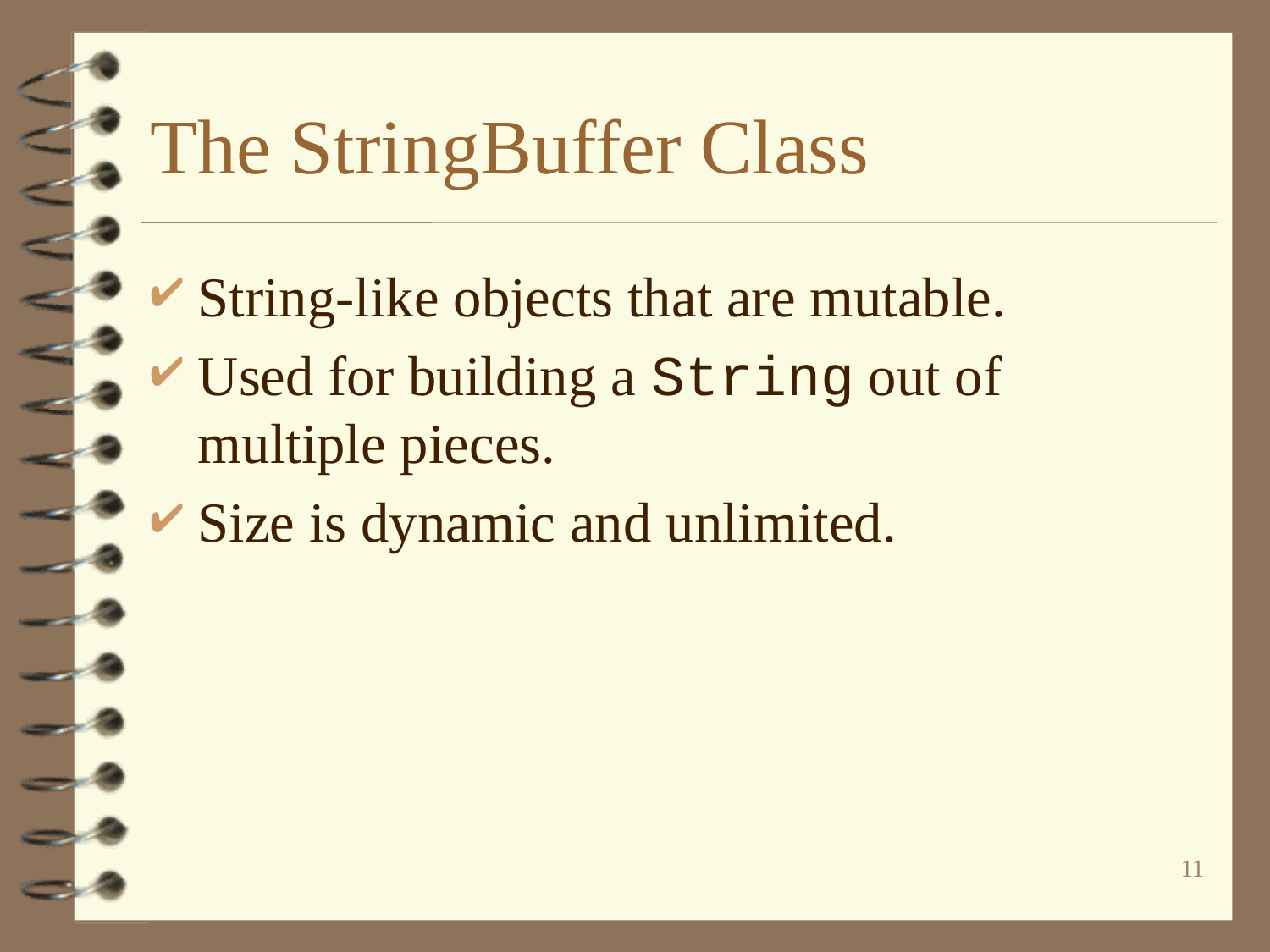

# The StringBuffer Class
String-like objects that are mutable.
Used for building a String out of multiple pieces.
Size is dynamic and unlimited.
11